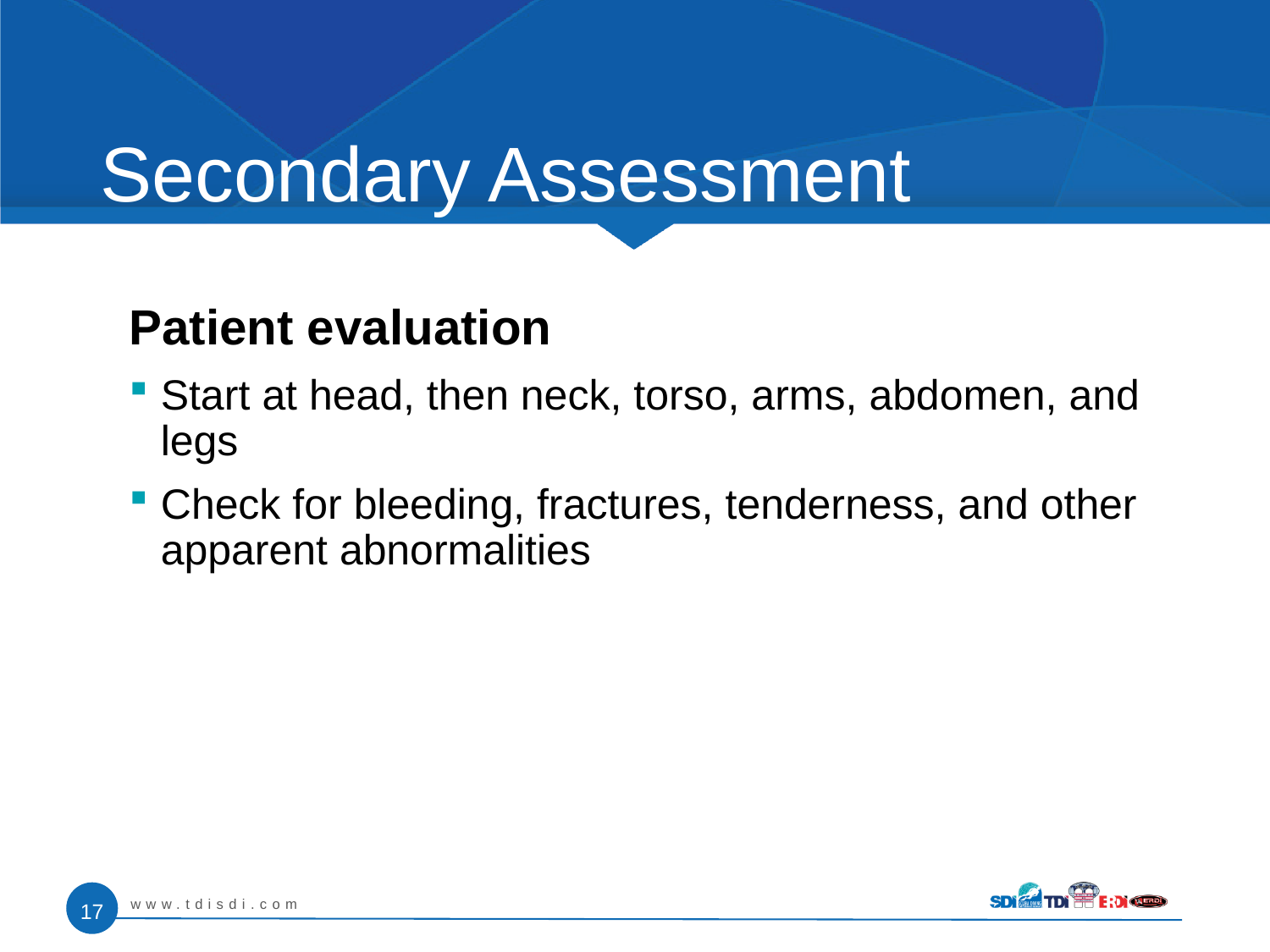

# Secondary Assessment
Patient evaluation
Start at head, then neck, torso, arms, abdomen, and legs
Check for bleeding, fractures, tenderness, and other apparent abnormalities
www.tdisdi.com
17